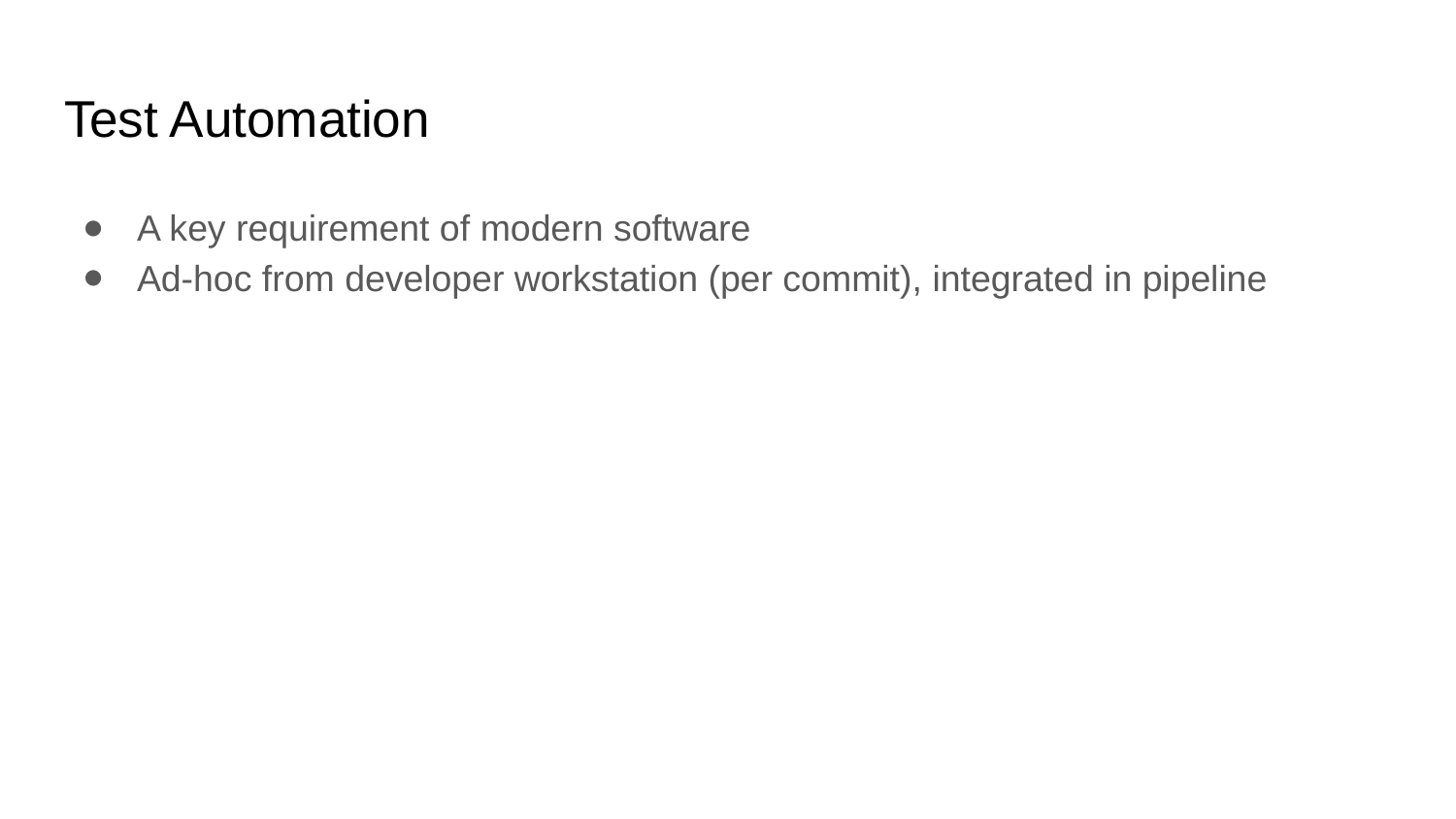

# Test Automation
A key requirement of modern software
Ad-hoc from developer workstation (per commit), integrated in pipeline